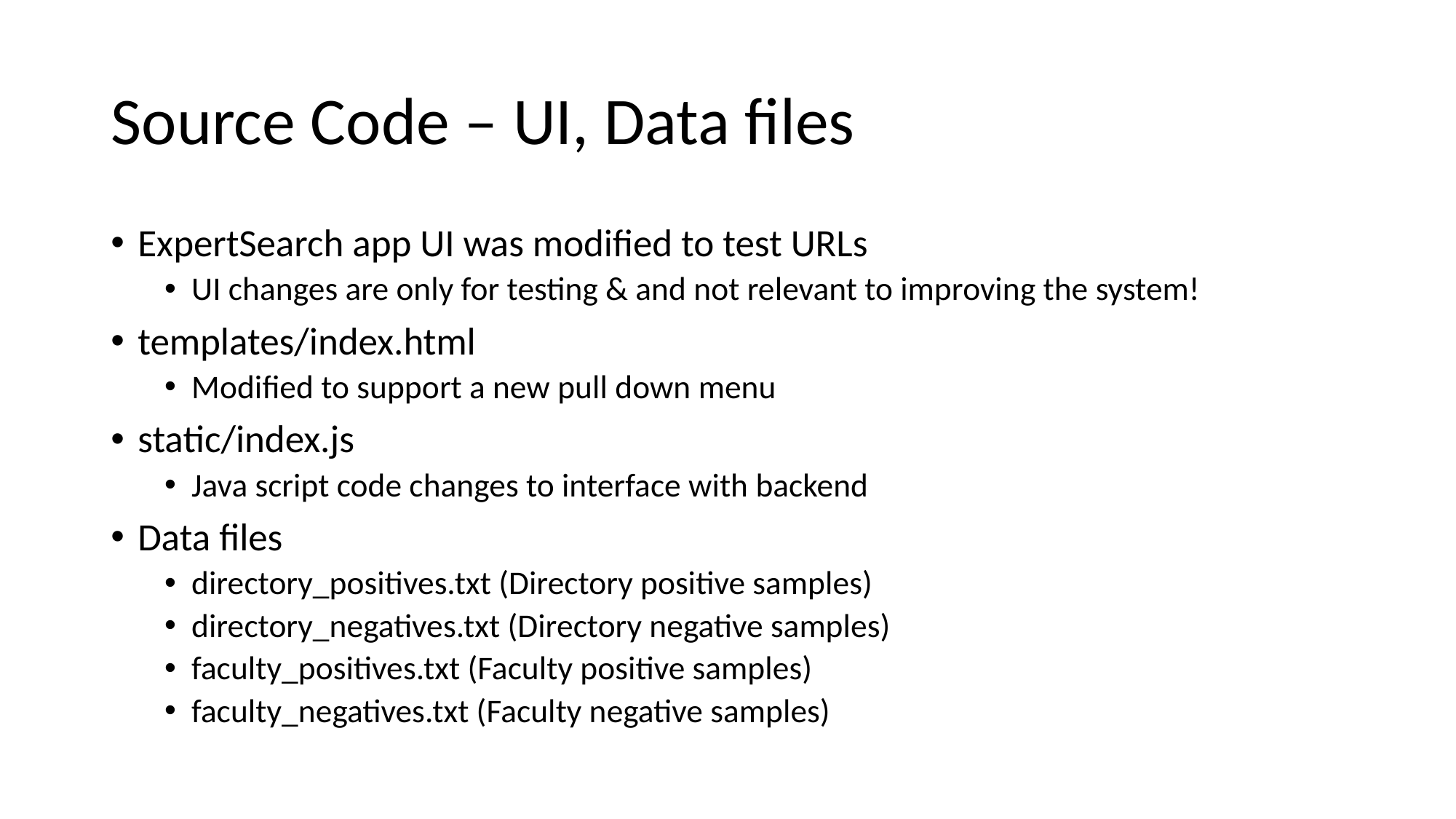

# Source Code – UI, Data files
ExpertSearch app UI was modified to test URLs
UI changes are only for testing & and not relevant to improving the system!
templates/index.html
Modified to support a new pull down menu
static/index.js
Java script code changes to interface with backend
Data files
directory_positives.txt (Directory positive samples)
directory_negatives.txt (Directory negative samples)
faculty_positives.txt (Faculty positive samples)
faculty_negatives.txt (Faculty negative samples)